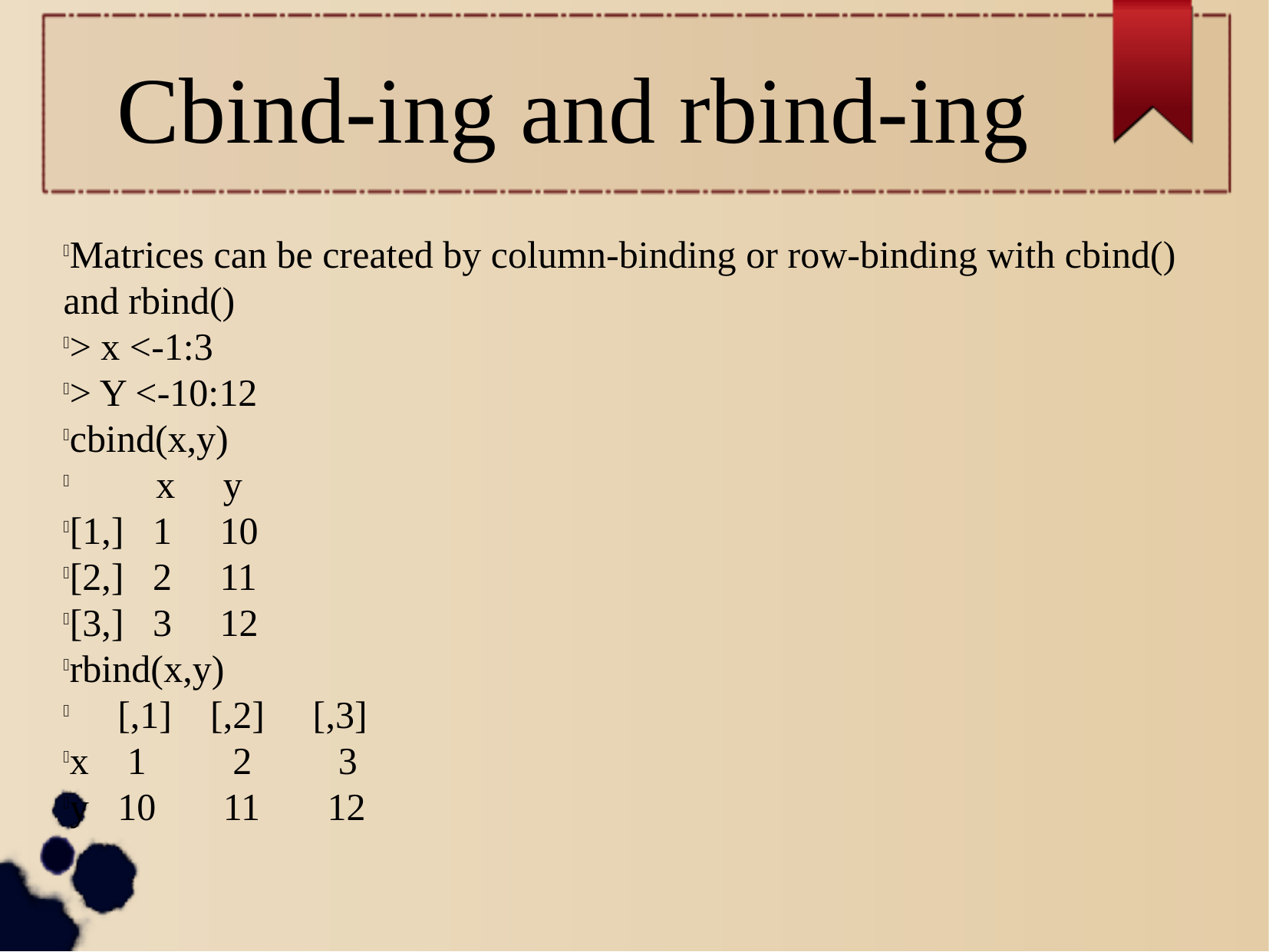

Cbind-ing and rbind-ing
Matrices can be created by column-binding or row-binding with cbind() and rbind()
> x <-1:3
> Y <-10:12
cbind(x,y)
         x     y
[1,]   1     10
[2,]   2     11
[3,]   3     12
rbind(x,y)
     [,1]    [,2]     [,3]
x    1         2         3
y   10       11       12